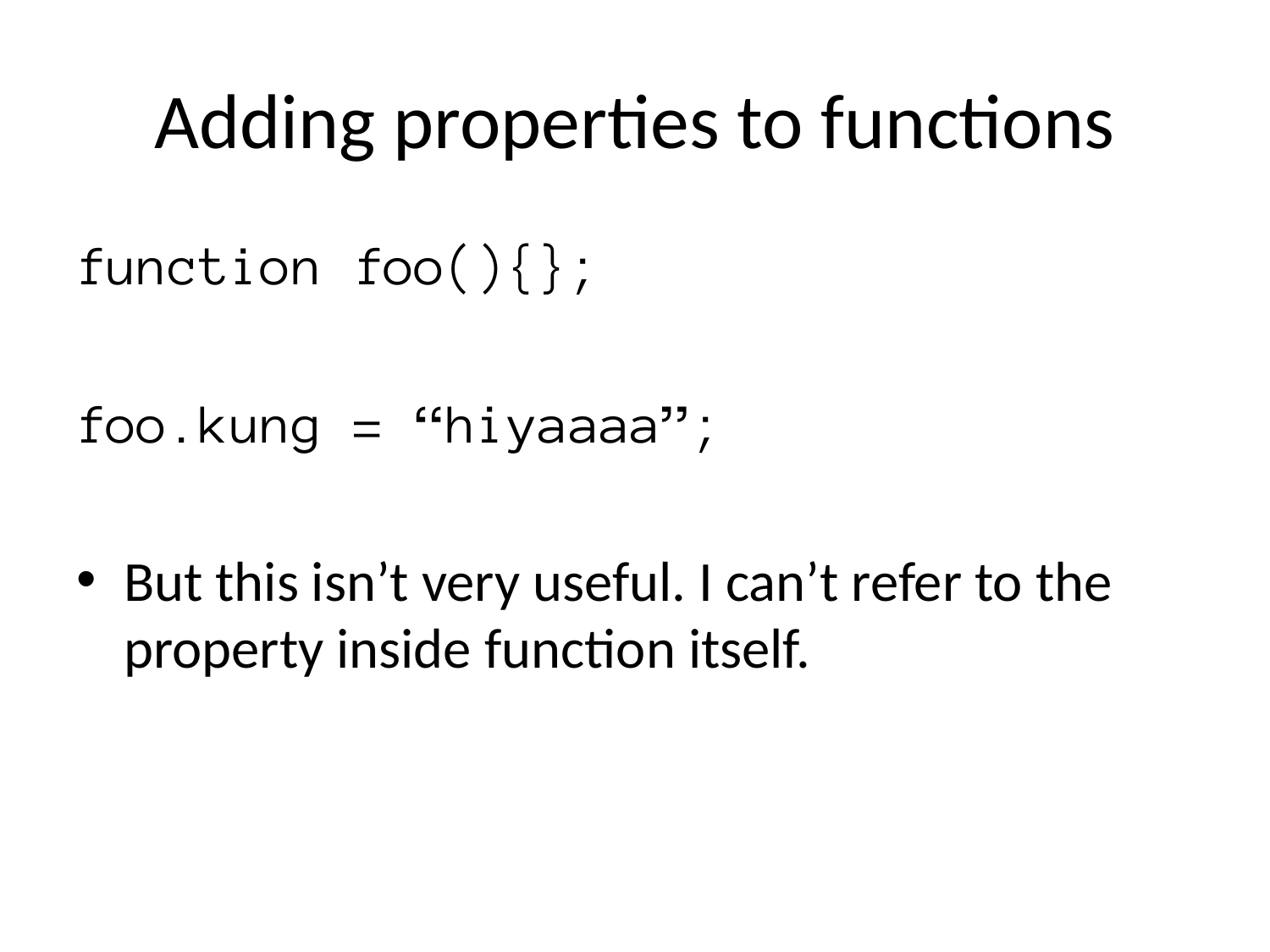

# Adding properties to functions
function foo(){};

foo.kung = “hiyaaaa”;

But this isn’t very useful. I can’t refer to the property inside function itself.